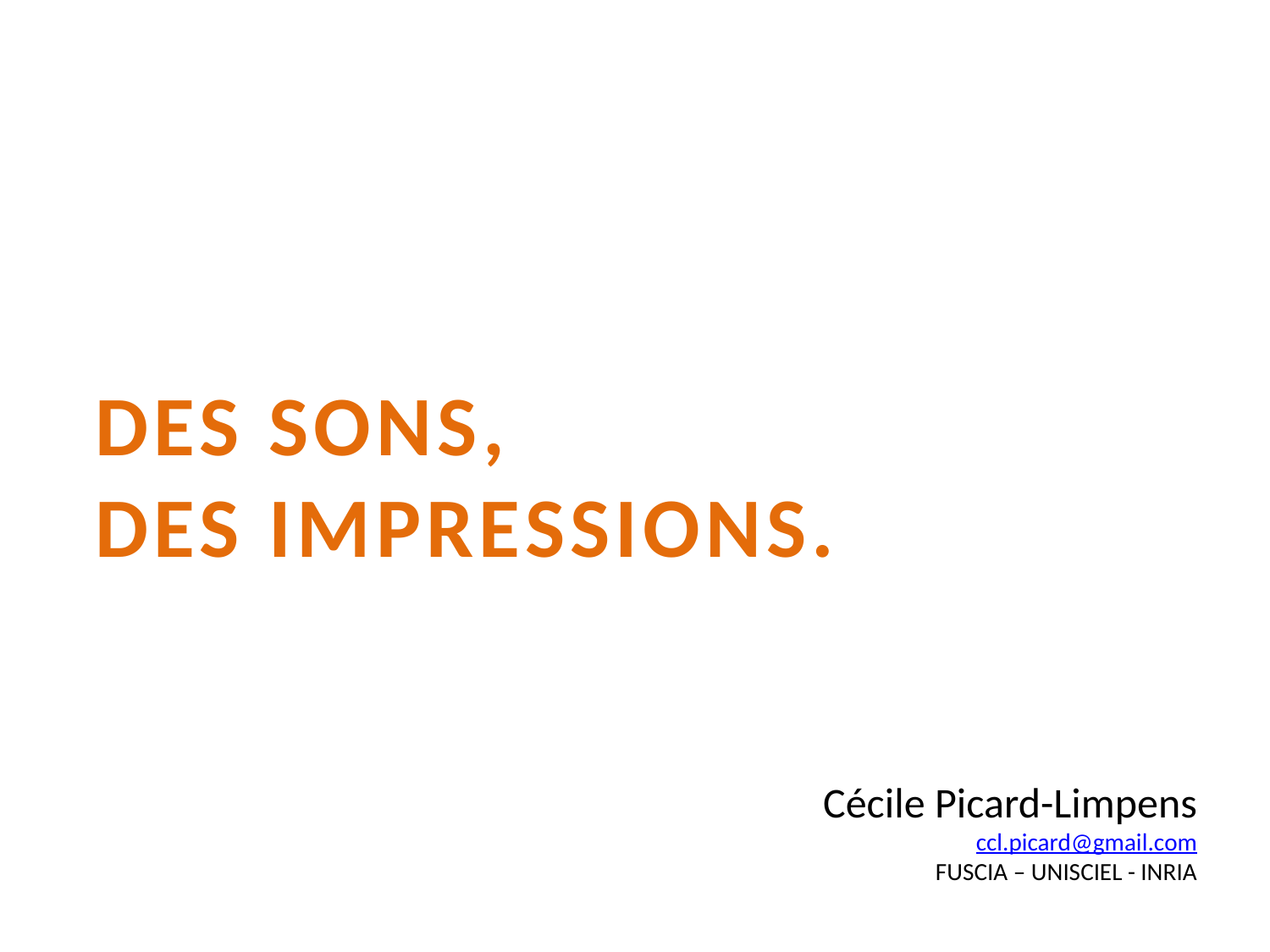

DES SONS,
DES IMPRESSIONS.
Cécile Picard-Limpens
ccl.picard@gmail.com
FUSCIA – UNISCIEL - INRIA